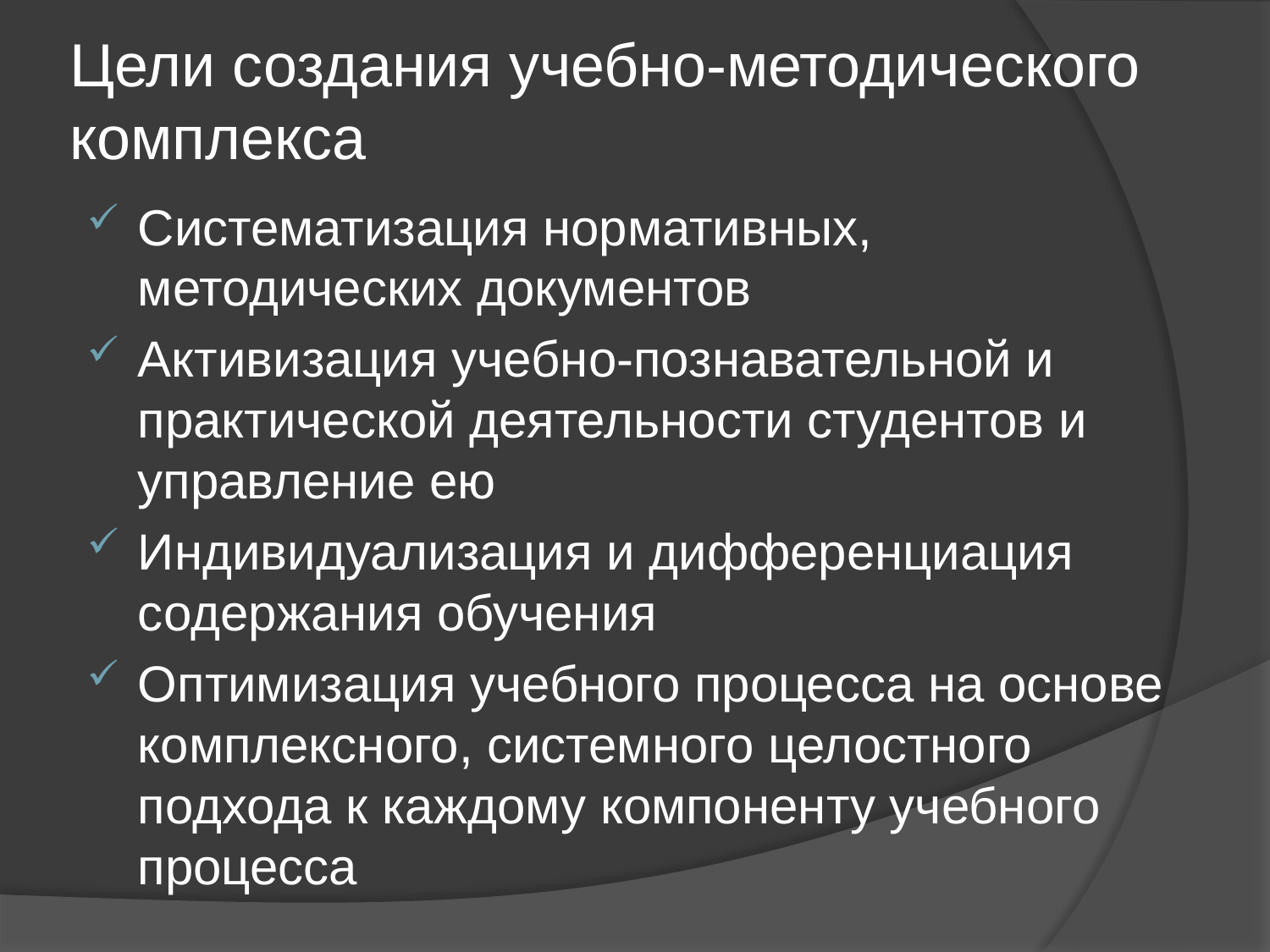

# Цели создания учебно-методического комплекса
Систематизация нормативных, методических документов
Активизация учебно-познавательной и практической деятельности студентов и управление ею
Индивидуализация и дифференциация содержания обучения
Оптимизация учебного процесса на основе комплексного, системного целостного подхода к каждому компоненту учебного процесса